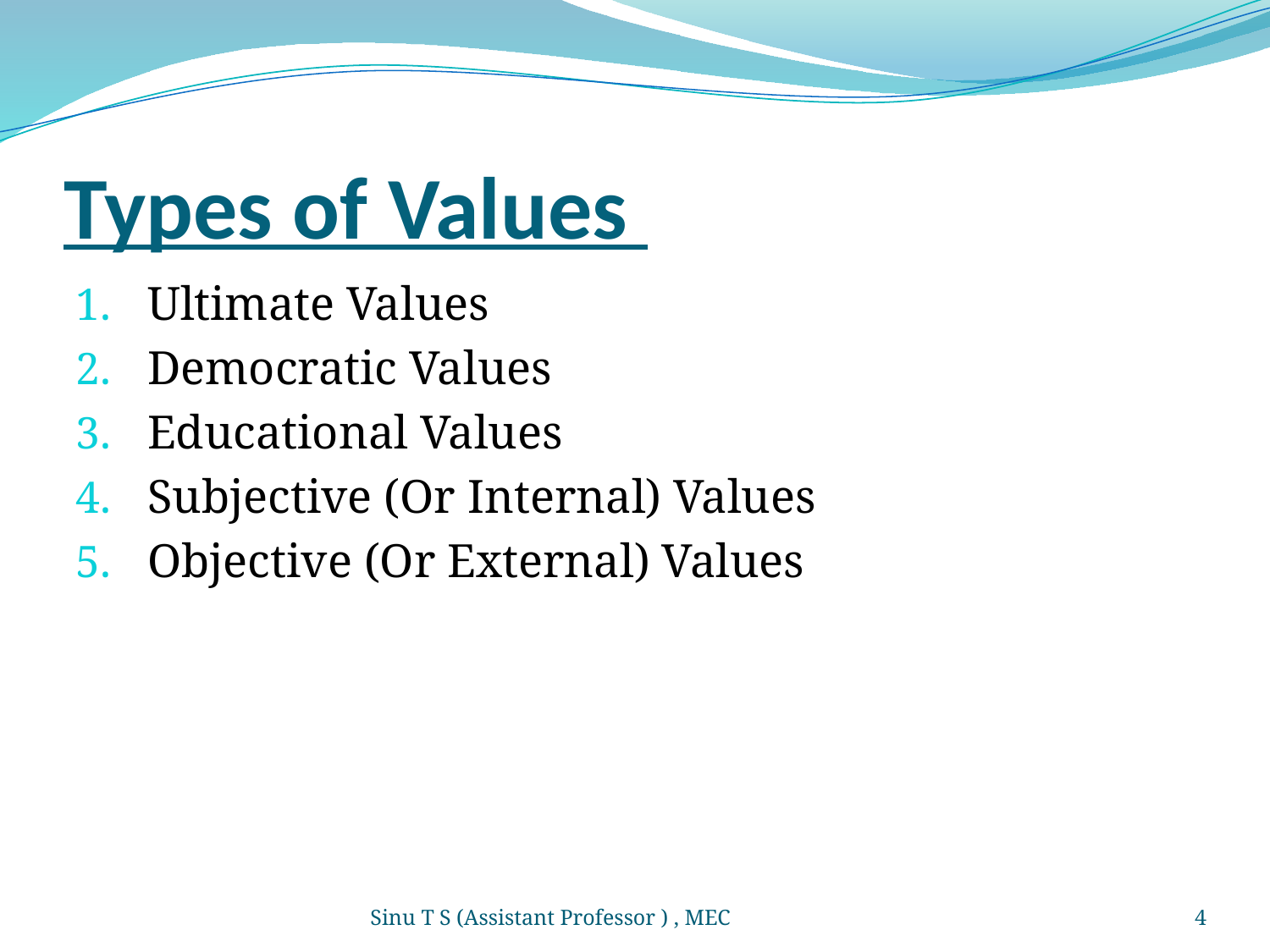

# Types of Values
Ultimate Values
Democratic Values
Educational Values
Subjective (Or Internal) Values
Objective (Or External) Values

Sinu T S (Assistant Professor ) , MEC
4